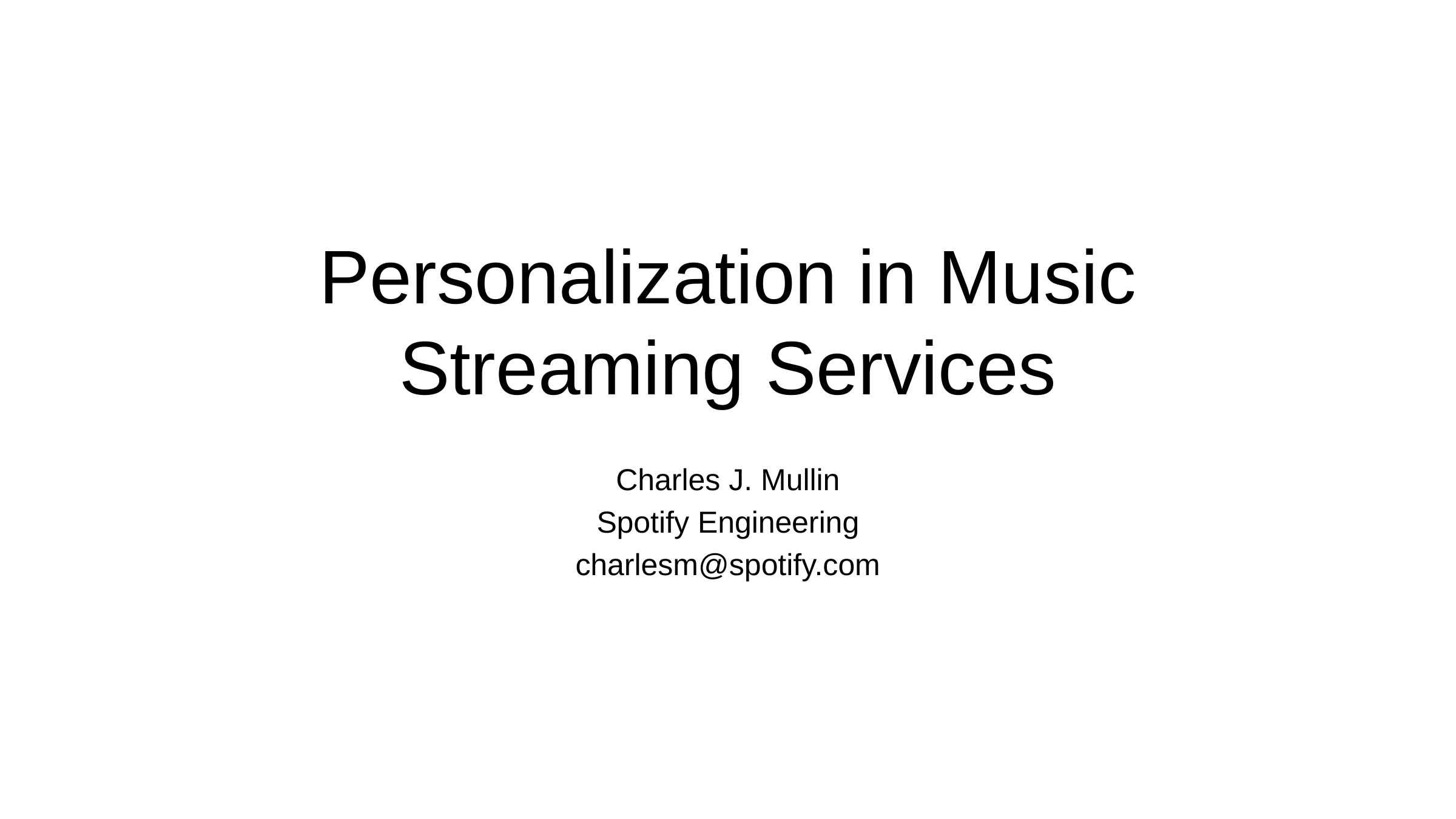

# Personalization in Music Streaming Services
Charles J. Mullin
Spotify Engineering
charlesm@spotify.com